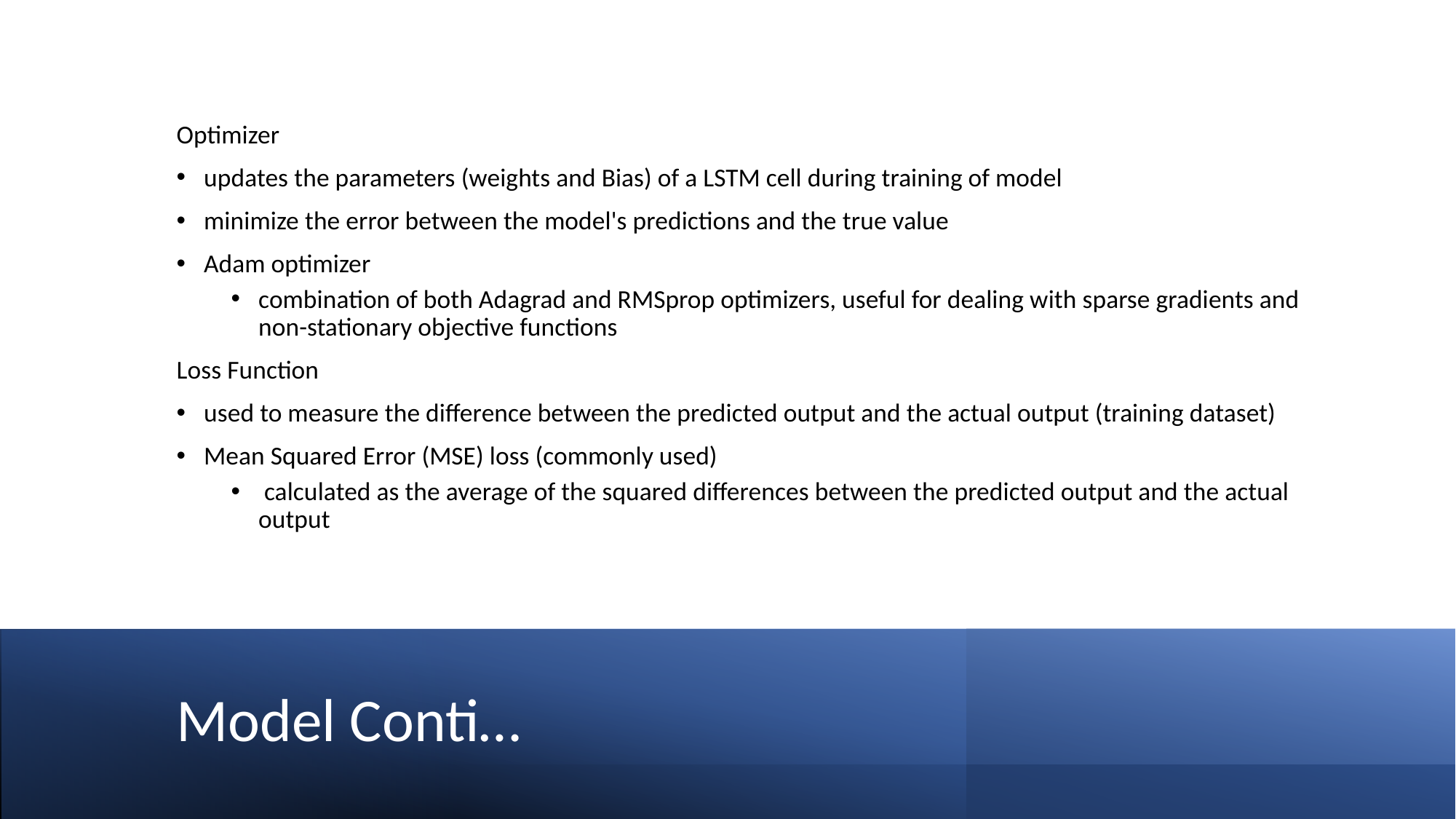

Optimizer
updates the parameters (weights and Bias) of a LSTM cell during training of model
minimize the error between the model's predictions and the true value
Adam optimizer
combination of both Adagrad and RMSprop optimizers, useful for dealing with sparse gradients and non-stationary objective functions
Loss Function
used to measure the difference between the predicted output and the actual output (training dataset)
Mean Squared Error (MSE) loss (commonly used)
 calculated as the average of the squared differences between the predicted output and the actual output

# Model Conti…